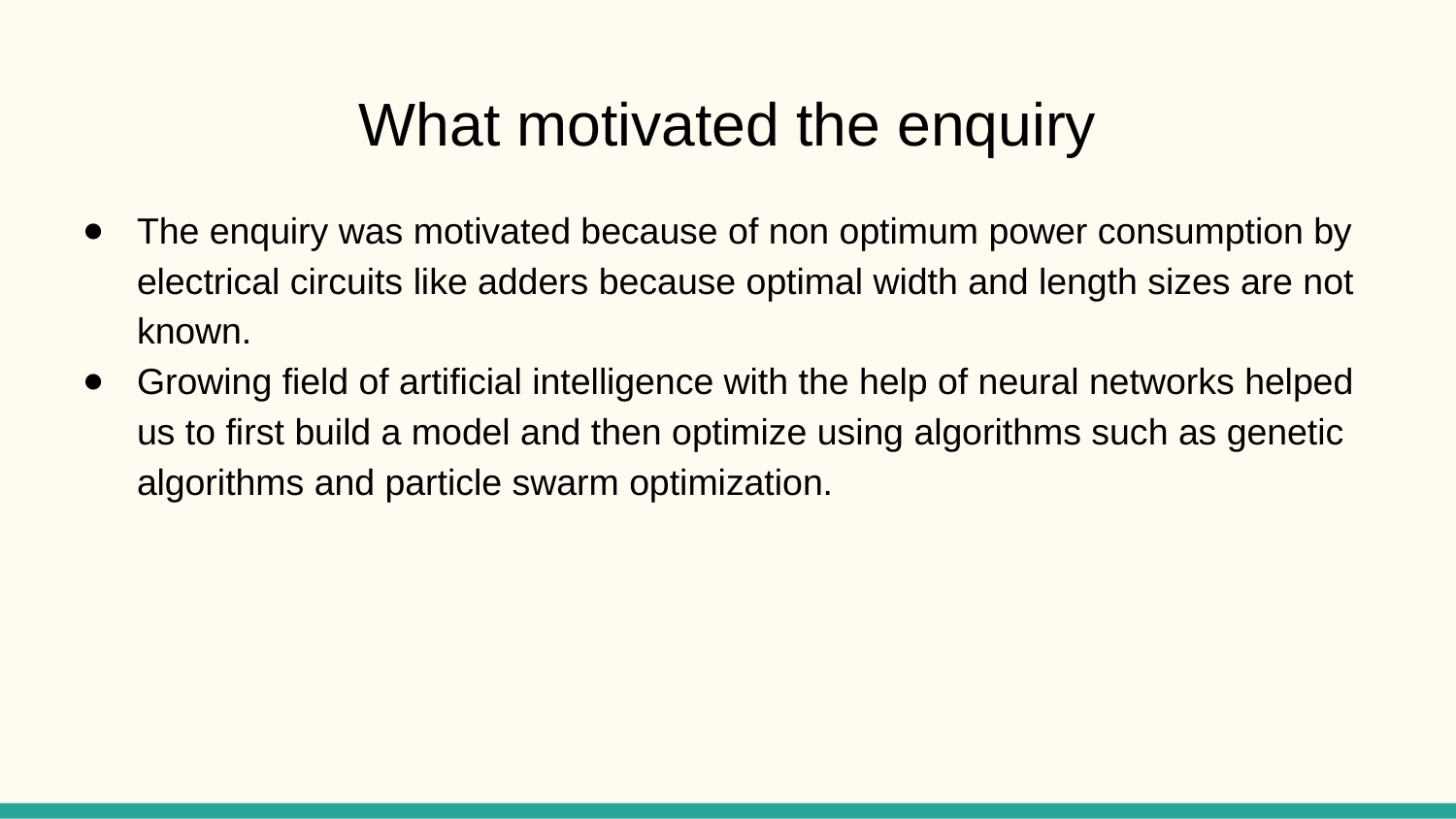

# What motivated the enquiry
The enquiry was motivated because of non optimum power consumption by electrical circuits like adders because optimal width and length sizes are not known.
Growing field of artificial intelligence with the help of neural networks helped us to first build a model and then optimize using algorithms such as genetic algorithms and particle swarm optimization.